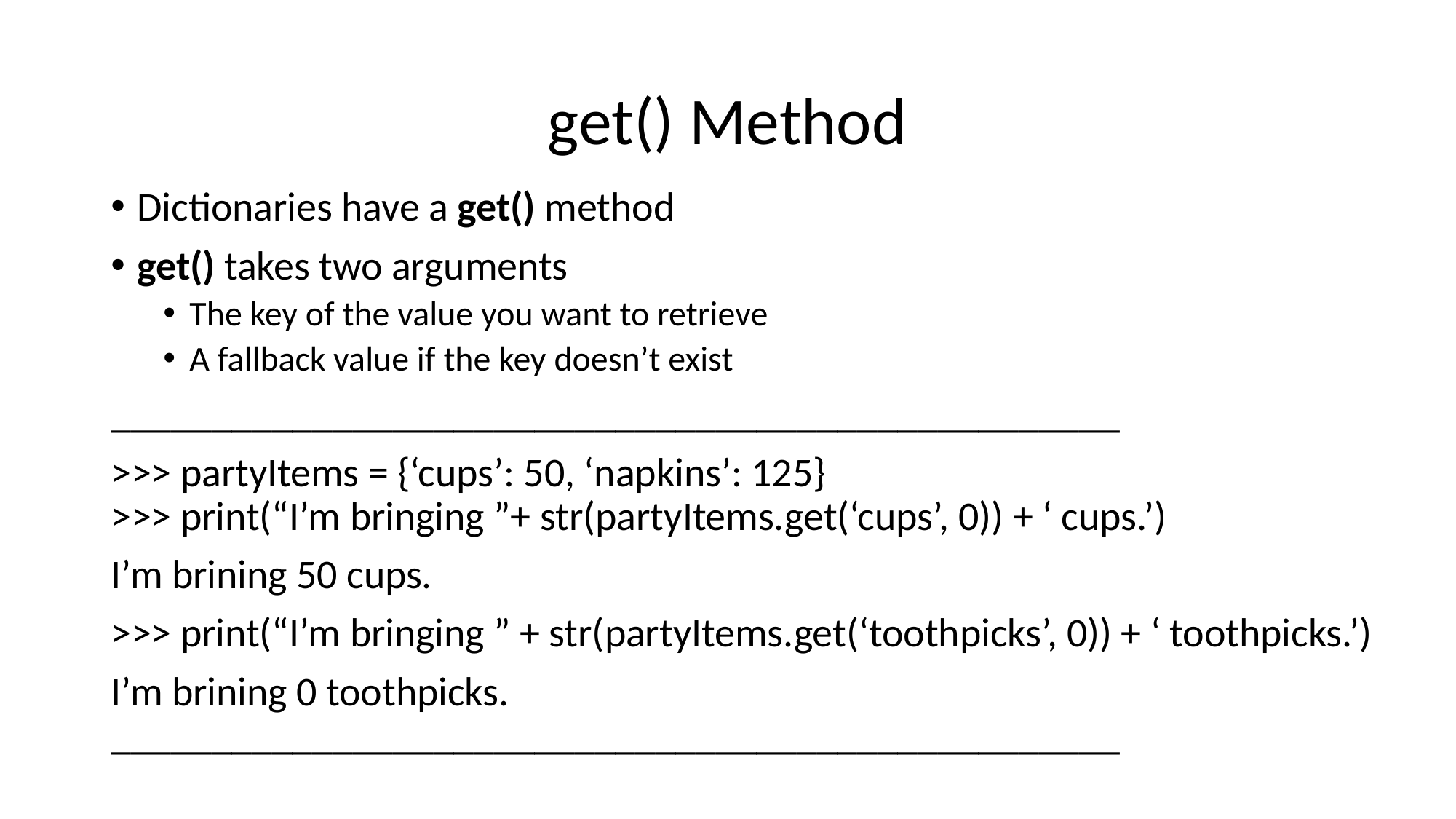

# get() Method
Dictionaries have a get() method
get() takes two arguments
The key of the value you want to retrieve
A fallback value if the key doesn’t exist
__________________________________________________
>>> partyItems = {‘cups’: 50, ‘napkins’: 125}
>>> print(“I’m bringing ”+ str(partyItems.get(‘cups’, 0)) + ‘ cups.’)
I’m brining 50 cups.
>>> print(“I’m bringing ” + str(partyItems.get(‘toothpicks’, 0)) + ‘ toothpicks.’)
I’m brining 0 toothpicks.
__________________________________________________